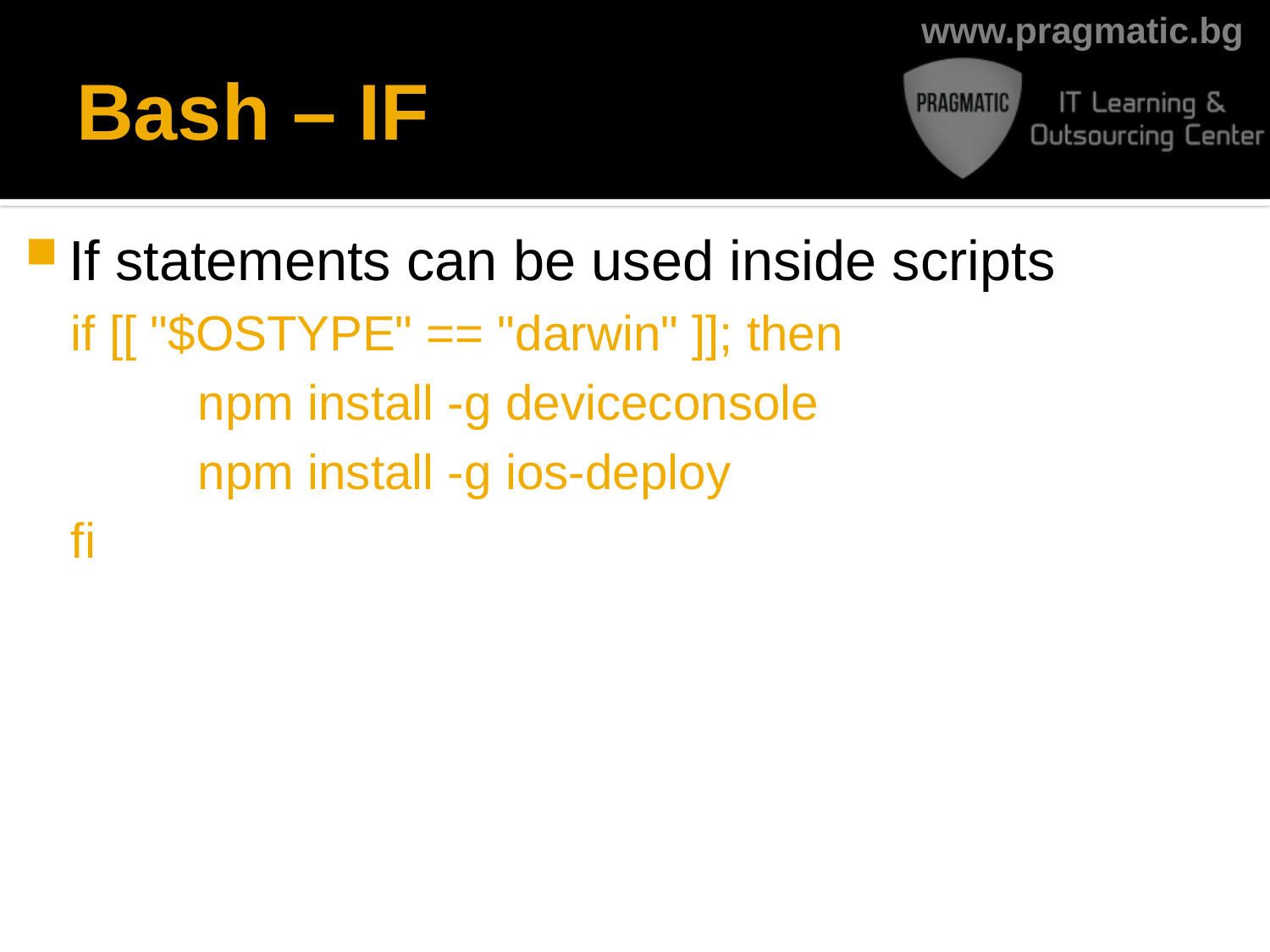

# Bash – IF
If statements can be used inside scripts
if [[ "$OSTYPE" == "darwin" ]]; then
	npm install -g deviceconsole
	npm install -g ios-deploy
fi